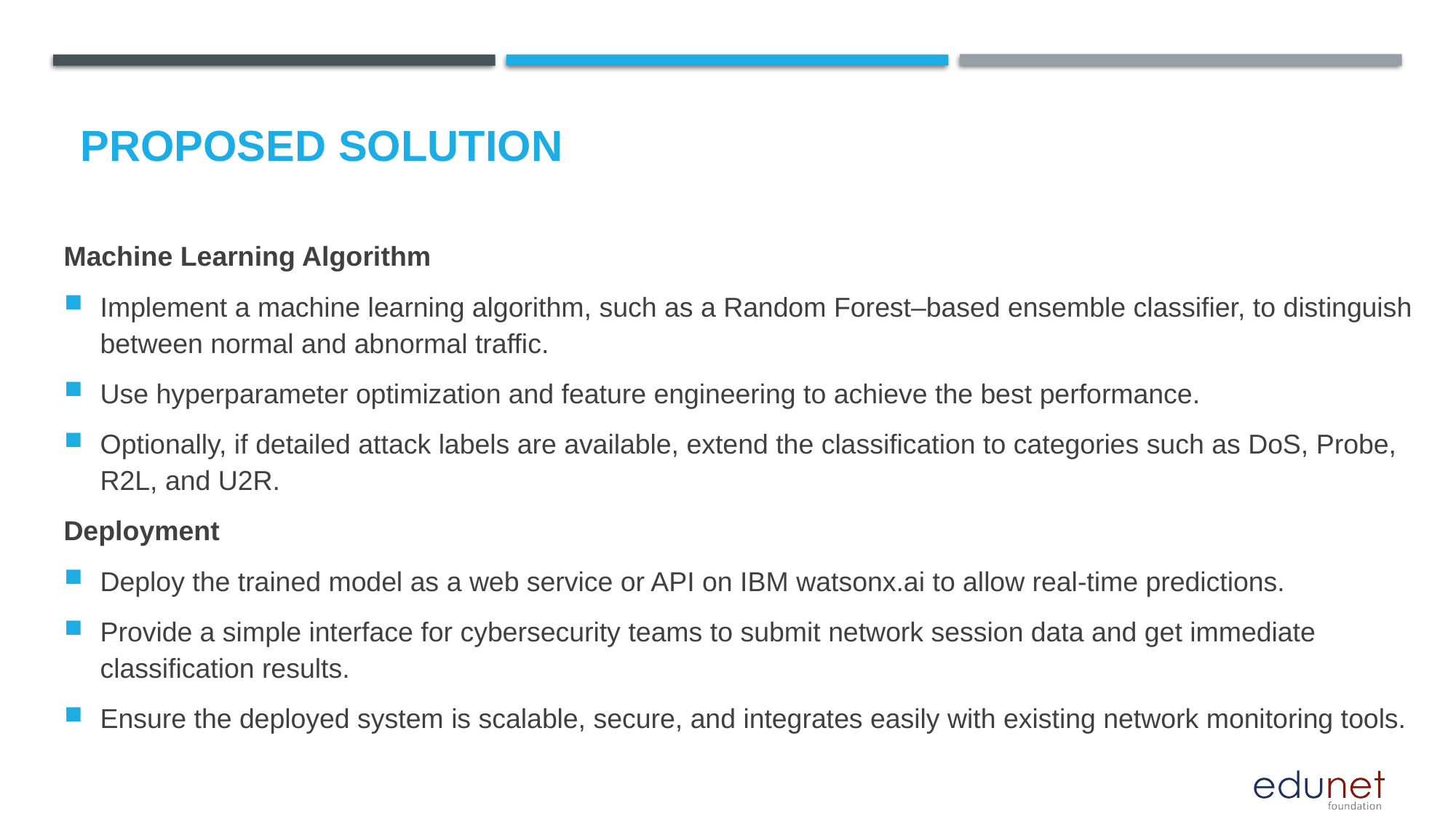

# Proposed Solution
Machine Learning Algorithm
Implement a machine learning algorithm, such as a Random Forest–based ensemble classifier, to distinguish between normal and abnormal traffic.
Use hyperparameter optimization and feature engineering to achieve the best performance.
Optionally, if detailed attack labels are available, extend the classification to categories such as DoS, Probe, R2L, and U2R.
Deployment
Deploy the trained model as a web service or API on IBM watsonx.ai to allow real-time predictions.
Provide a simple interface for cybersecurity teams to submit network session data and get immediate classification results.
Ensure the deployed system is scalable, secure, and integrates easily with existing network monitoring tools.